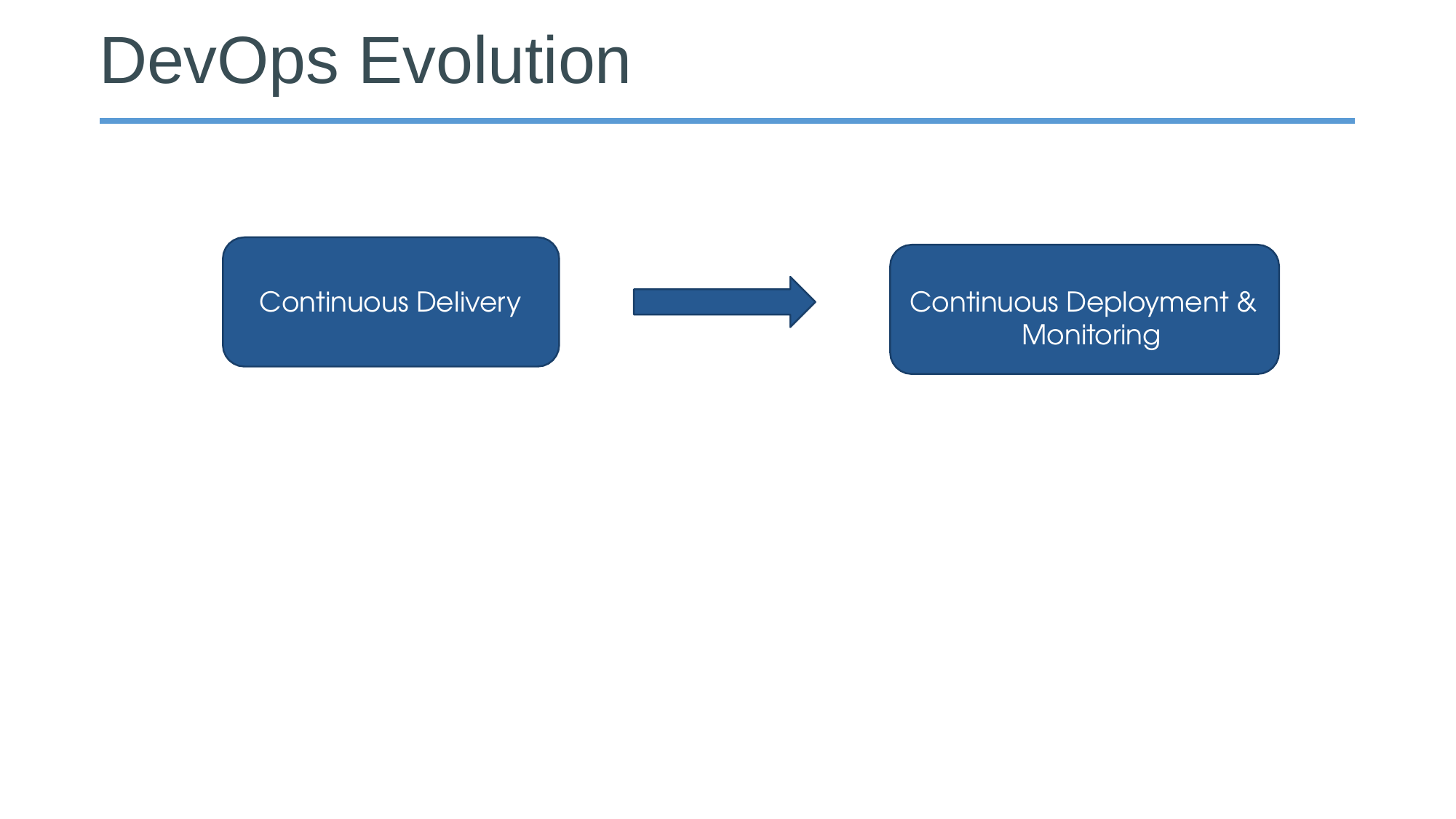

# DevOps Evolution

Continuous Delivery
Continuous Deployment &  Monitoring